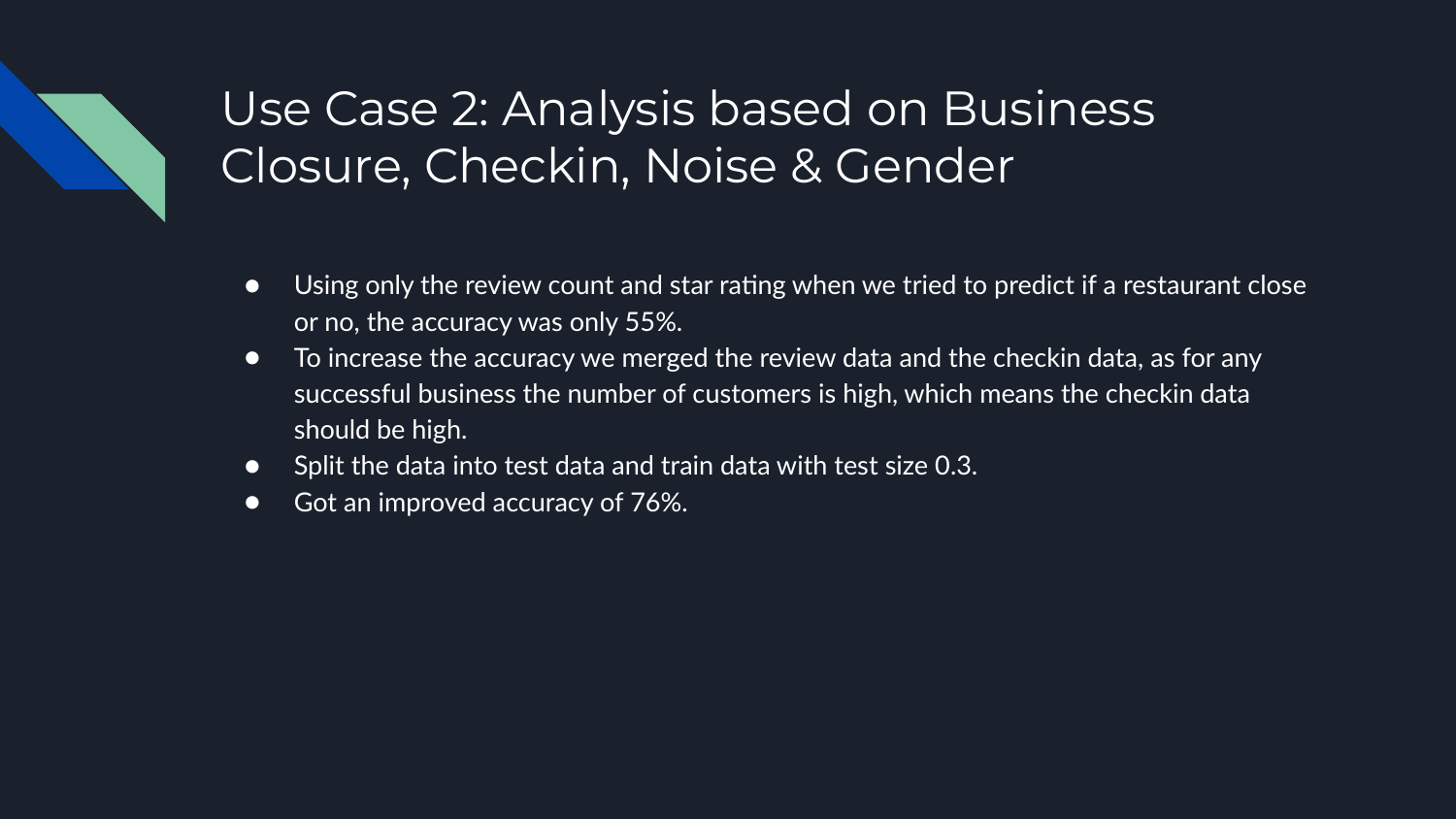

# Use Case 2: Analysis based on Business Closure, Checkin, Noise & Gender
Using only the review count and star rating when we tried to predict if a restaurant close or no, the accuracy was only 55%.
To increase the accuracy we merged the review data and the checkin data, as for any successful business the number of customers is high, which means the checkin data should be high.
Split the data into test data and train data with test size 0.3.
Got an improved accuracy of 76%.